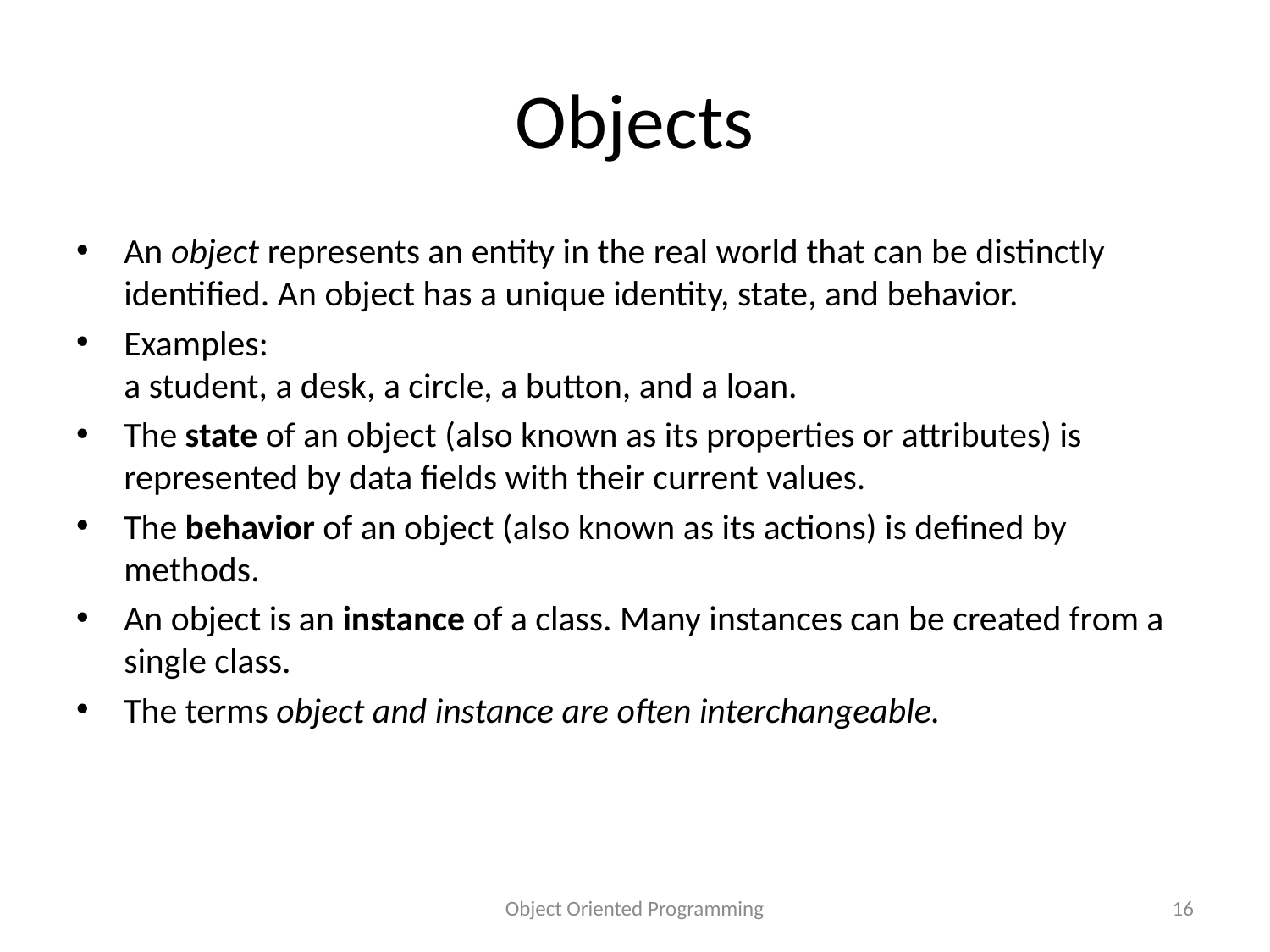

# Objects
An object represents an entity in the real world that can be distinctly identified. An object has a unique identity, state, and behavior.
Examples:
a student, a desk, a circle, a button, and a loan.
The state of an object (also known as its properties or attributes) is represented by data fields with their current values.
The behavior of an object (also known as its actions) is defined by methods.
An object is an instance of a class. Many instances can be created from a single class.
The terms object and instance are often interchangeable.
Object Oriented Programming
16